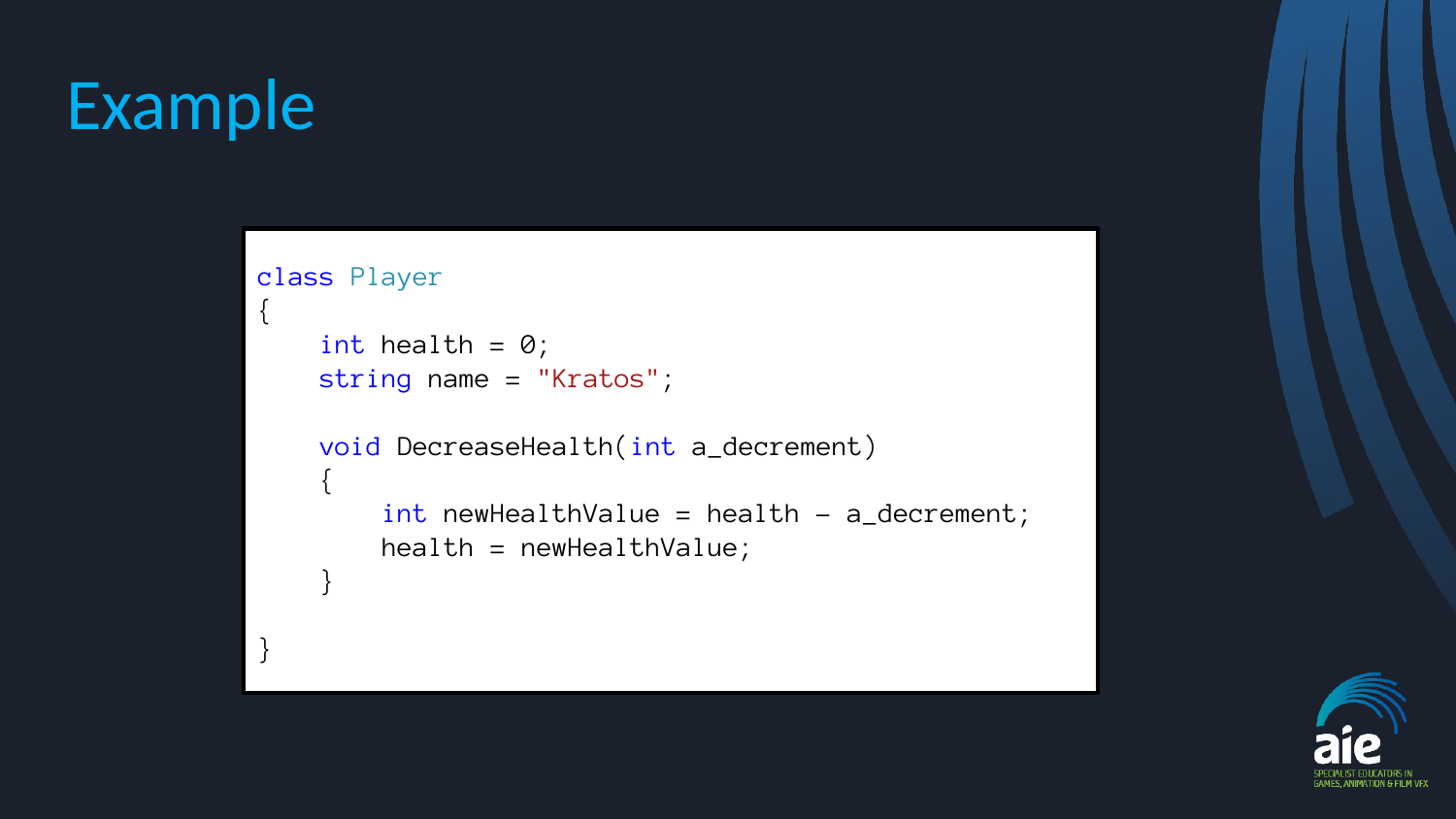

# Example

class Player
{
    int health = 0;
    string name = "Kratos";

    void DecreaseHealth(int a_decrement)
    {
        int newHealthValue = health - a_decrement;
        health = newHealthValue;
    }

}